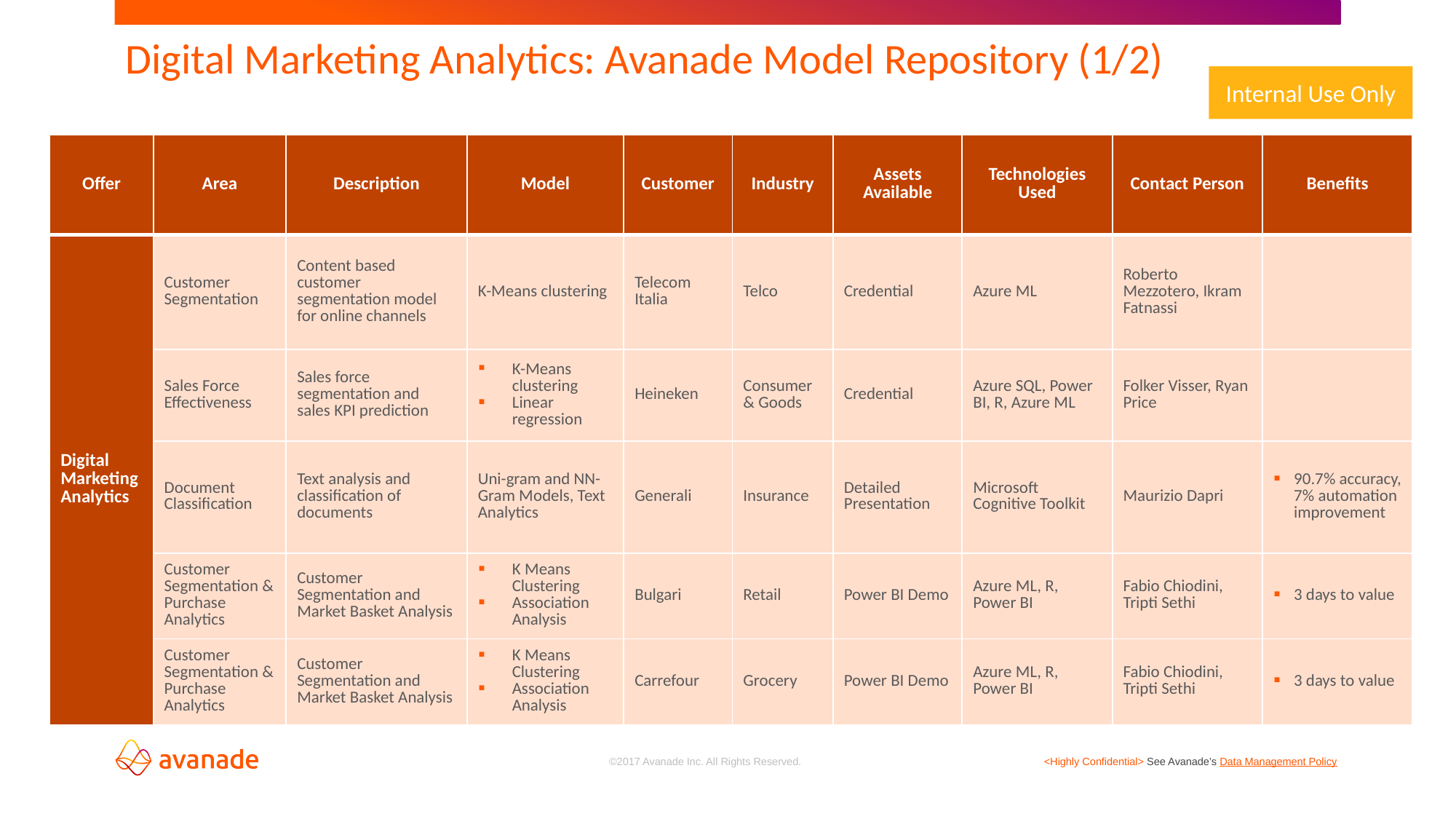

# Digital Marketing Analytics: Avanade Model Repository (1/2)
Internal Use Only
| Offer | Area | Description | Model | Customer | Industry | Assets Available | Technologies Used | Contact Person | Benefits |
| --- | --- | --- | --- | --- | --- | --- | --- | --- | --- |
| Digital Marketing Analytics | Customer Segmentation | Content based customer segmentation model for online channels | K-Means clustering | Telecom Italia | Telco | Credential | Azure ML | Roberto Mezzotero, Ikram Fatnassi |  |
|  | Sales Force Effectiveness | Sales force segmentation and sales KPI prediction | K-Means clustering Linear regression | Heineken | Consumer & Goods | Credential | Azure SQL, Power BI, R, Azure ML | Folker Visser, Ryan Price |  |
|  | Document Classification | Text analysis and classification of documents | Uni-gram and NN-Gram Models, Text Analytics | Generali | Insurance | Detailed Presentation | Microsoft Cognitive Toolkit | Maurizio Dapri | 90.7% accuracy, 7% automation improvement |
|  | Customer Segmentation & Purchase Analytics | Customer Segmentation and Market Basket Analysis | K Means Clustering Association Analysis | Bulgari | Retail | Power BI Demo | Azure ML, R, Power BI | Fabio Chiodini, Tripti Sethi | 3 days to value |
|  | Customer Segmentation & Purchase Analytics | Customer Segmentation and Market Basket Analysis | K Means Clustering Association Analysis | Carrefour | Grocery | Power BI Demo | Azure ML, R, Power BI | Fabio Chiodini, Tripti Sethi | 3 days to value |